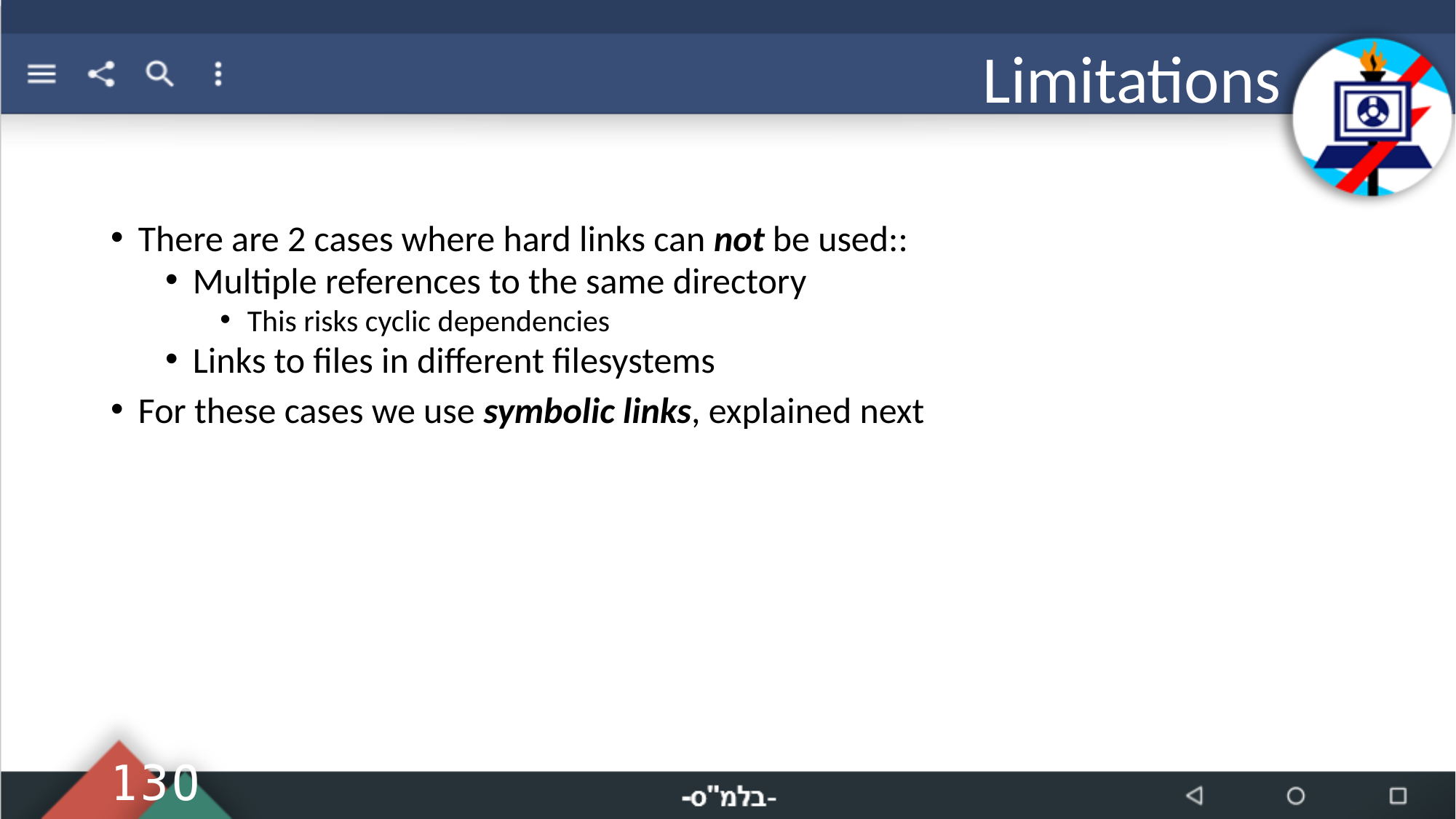

# Limitations
There are 2 cases where hard links can not be used::
Multiple references to the same directory
This risks cyclic dependencies
Links to files in different filesystems
For these cases we use symbolic links, explained next

130